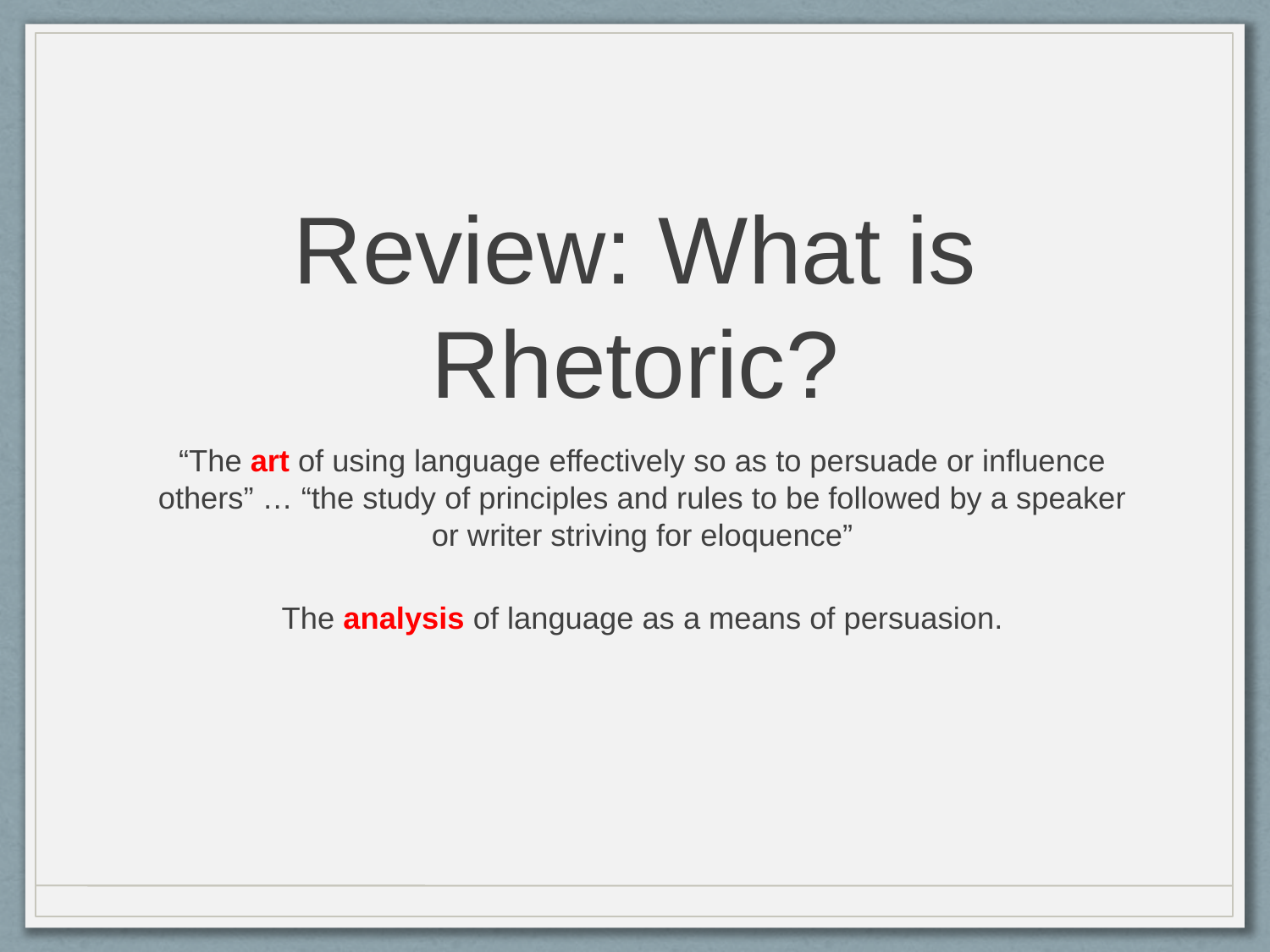

# Review: What is Rhetoric?
“The art of using language effectively so as to persuade or influence others” … “the study of principles and rules to be followed by a speaker or writer striving for eloquence”

The analysis of language as a means of persuasion.